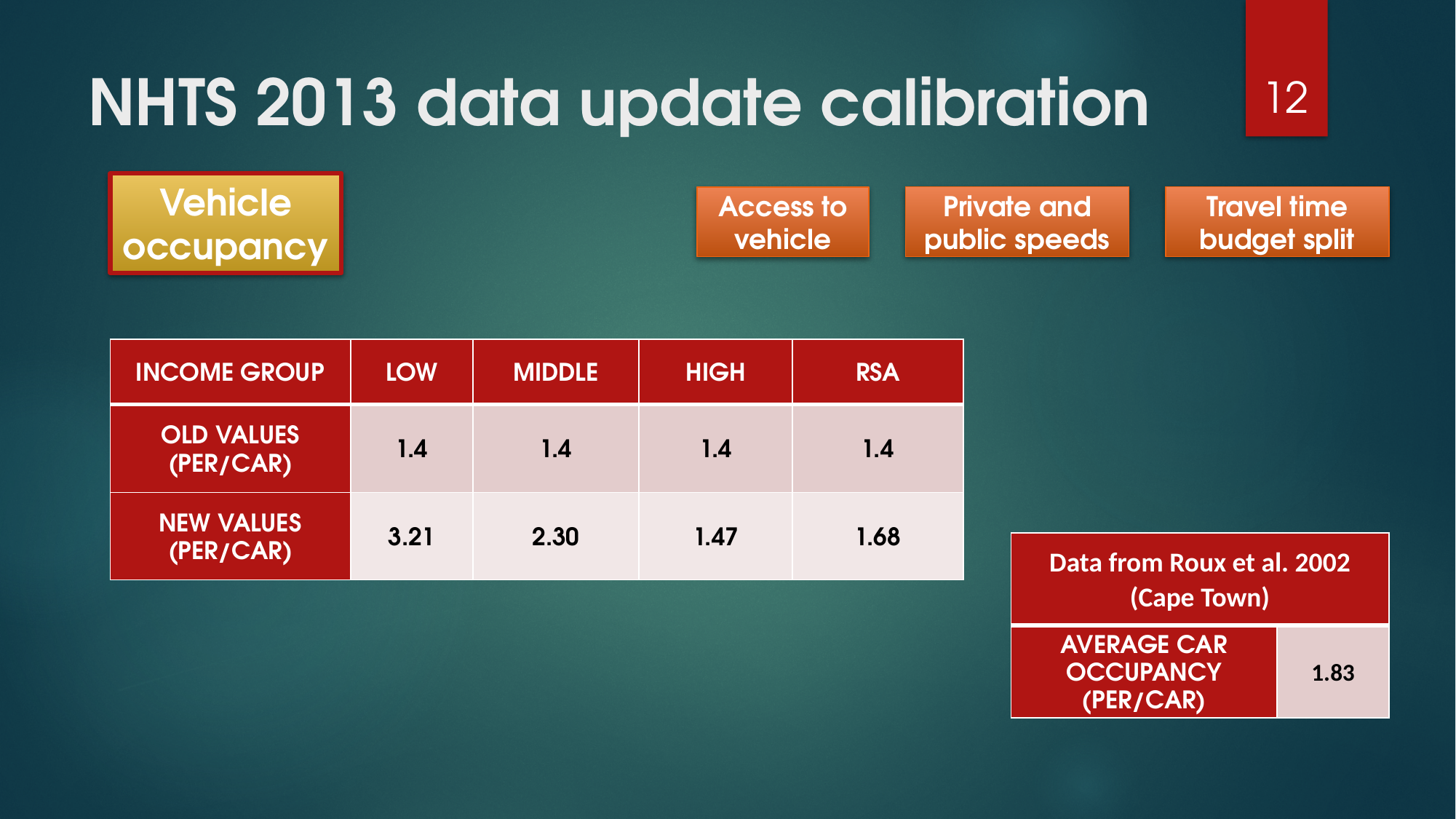

12
# NHTS 2013 data update calibration
Vehicle occupancy
Travel time budget split
Private and public speeds
Access to vehicle
| Income group | low | Middle | High | RSA |
| --- | --- | --- | --- | --- |
| Old values (per/car) | 1.4 | 1.4 | 1.4 | 1.4 |
| New values (per/car) | 3.21 | 2.30 | 1.47 | 1.68 |
| Data from Roux et al. 2002 (Cape Town) |  |
| --- | --- |
| Average car occupancy (per/car) | 1.83 |